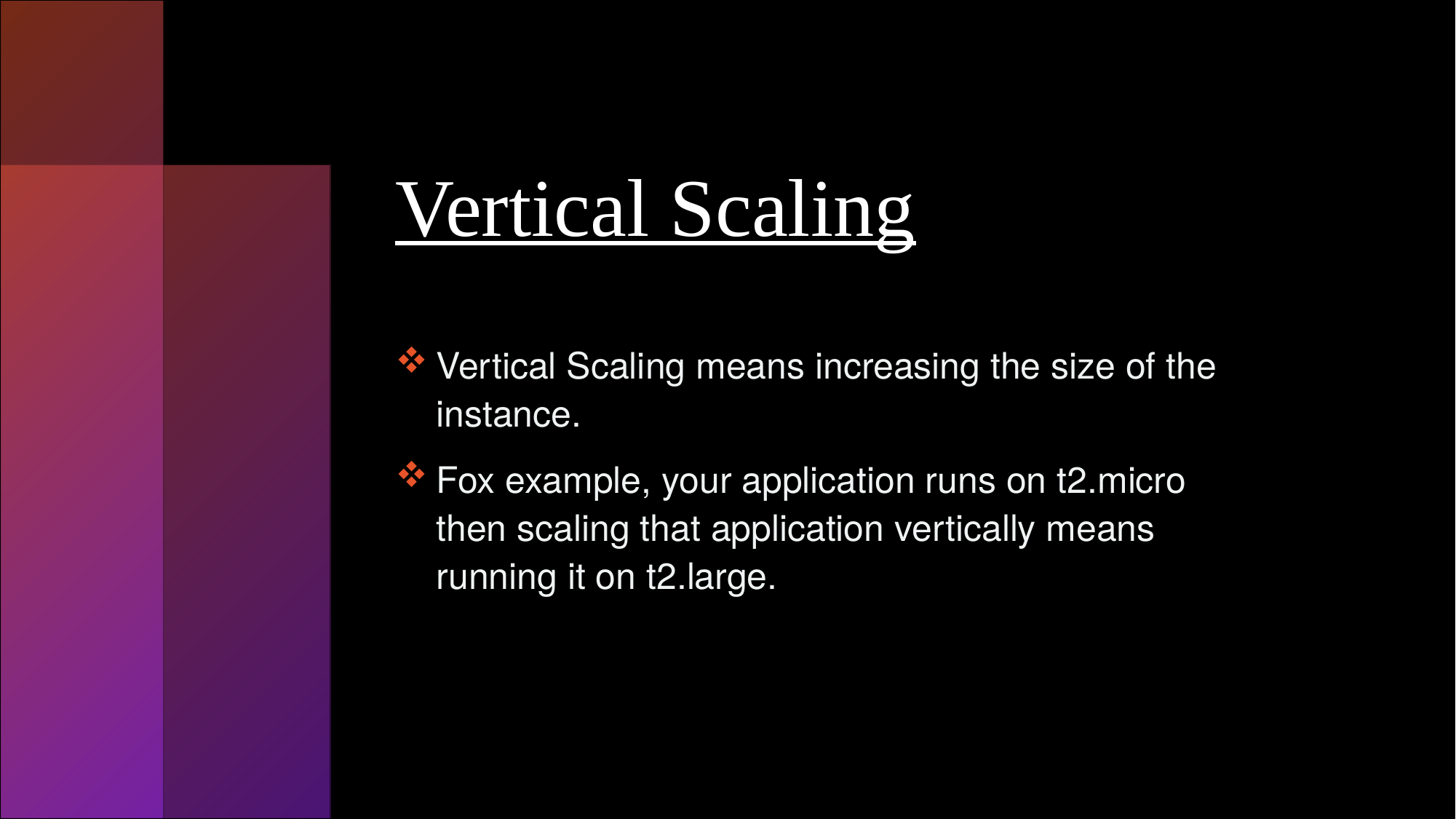

# Vertical Scaling
Vertical Scaling means increasing the size of the instance.
Fox example, your application runs on t2.micro then scaling that application vertically means running it on t2.large.